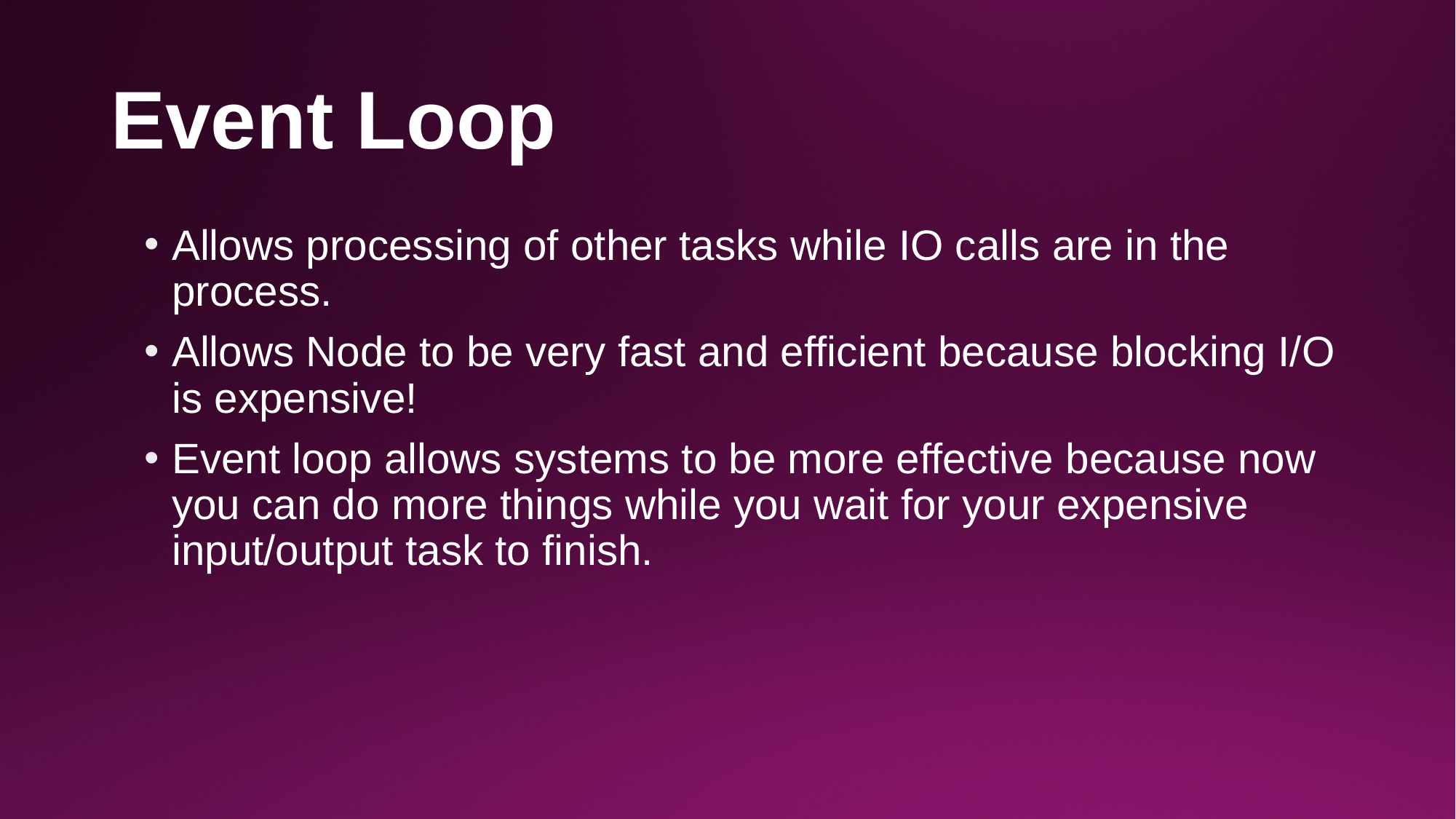

# Event Loop
Allows processing of other tasks while IO calls are in the process.
Allows Node to be very fast and efficient because blocking I/O is expensive!
Event loop allows systems to be more effective because now you can do more things while you wait for your expensive input/output task to finish.